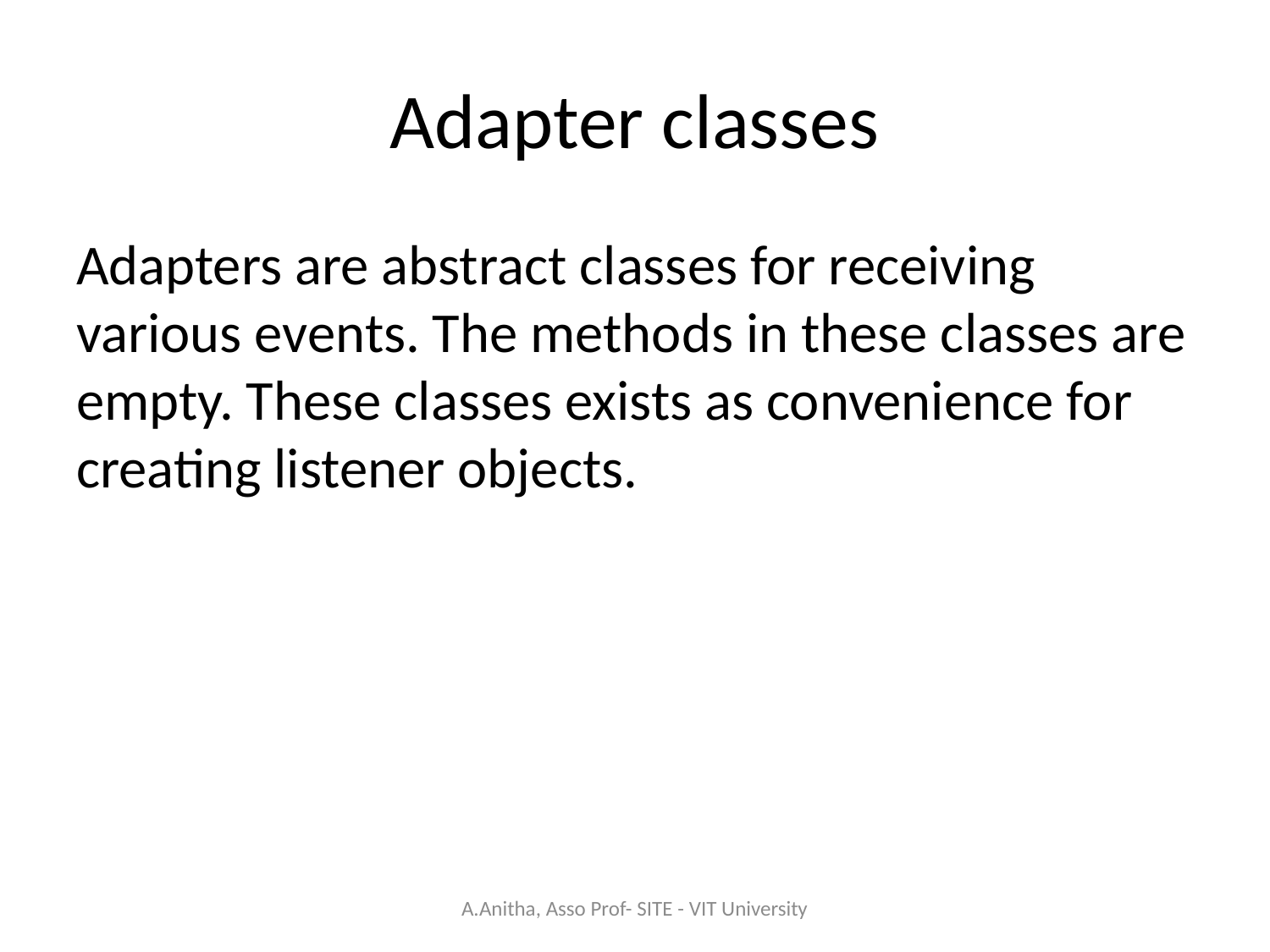

# Adapter classes
Adapters are abstract classes for receiving various events. The methods in these classes are empty. These classes exists as convenience for creating listener objects.
A.Anitha, Asso Prof- SITE - VIT University